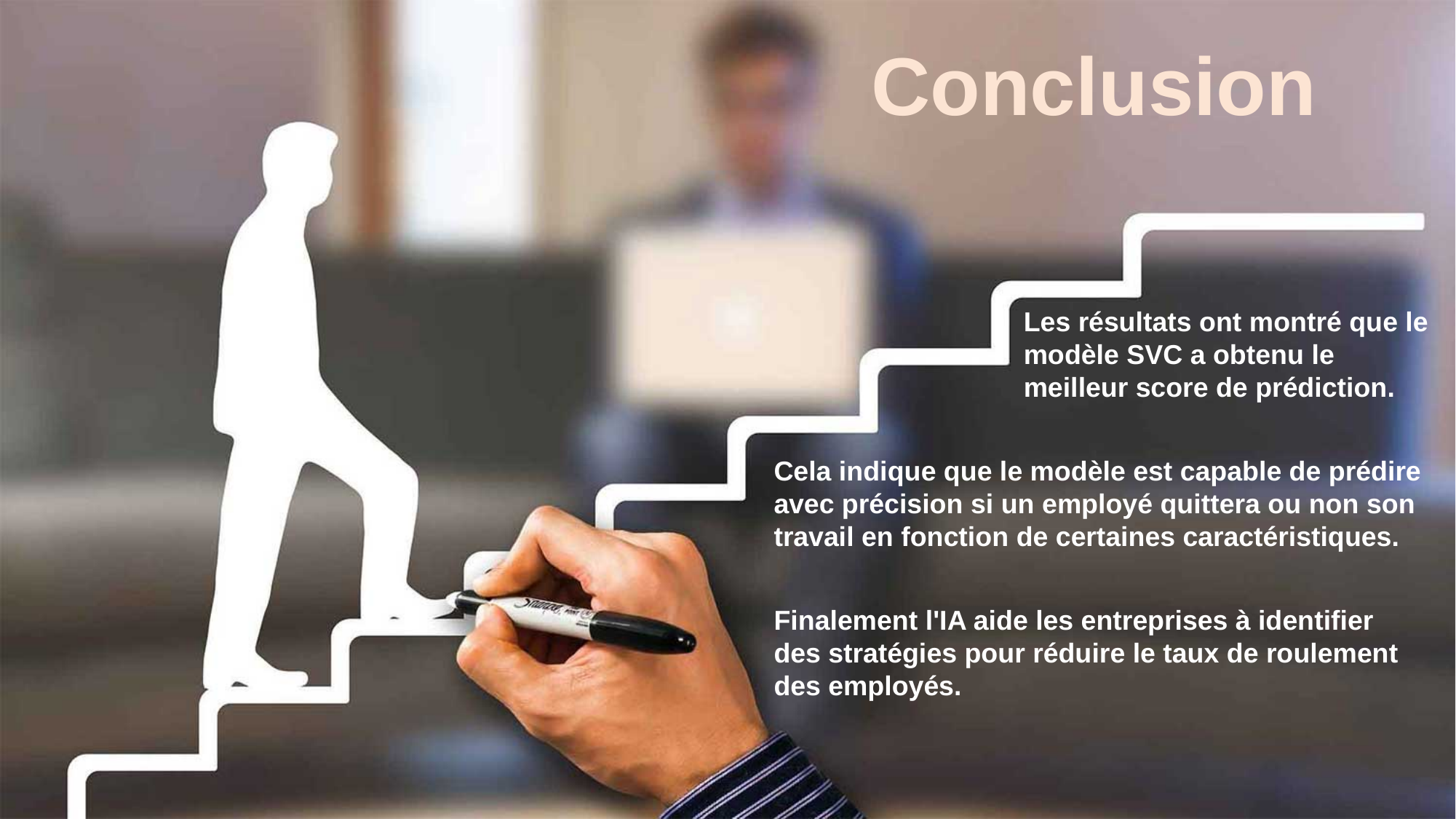

Conclusion
Les résultats ont montré que le modèle SVC a obtenu le meilleur score de prédiction.
Cela indique que le modèle est capable de prédire avec précision si un employé quittera ou non son travail en fonction de certaines caractéristiques.
Finalement l'IA aide les entreprises à identifier des stratégies pour réduire le taux de roulement des employés.